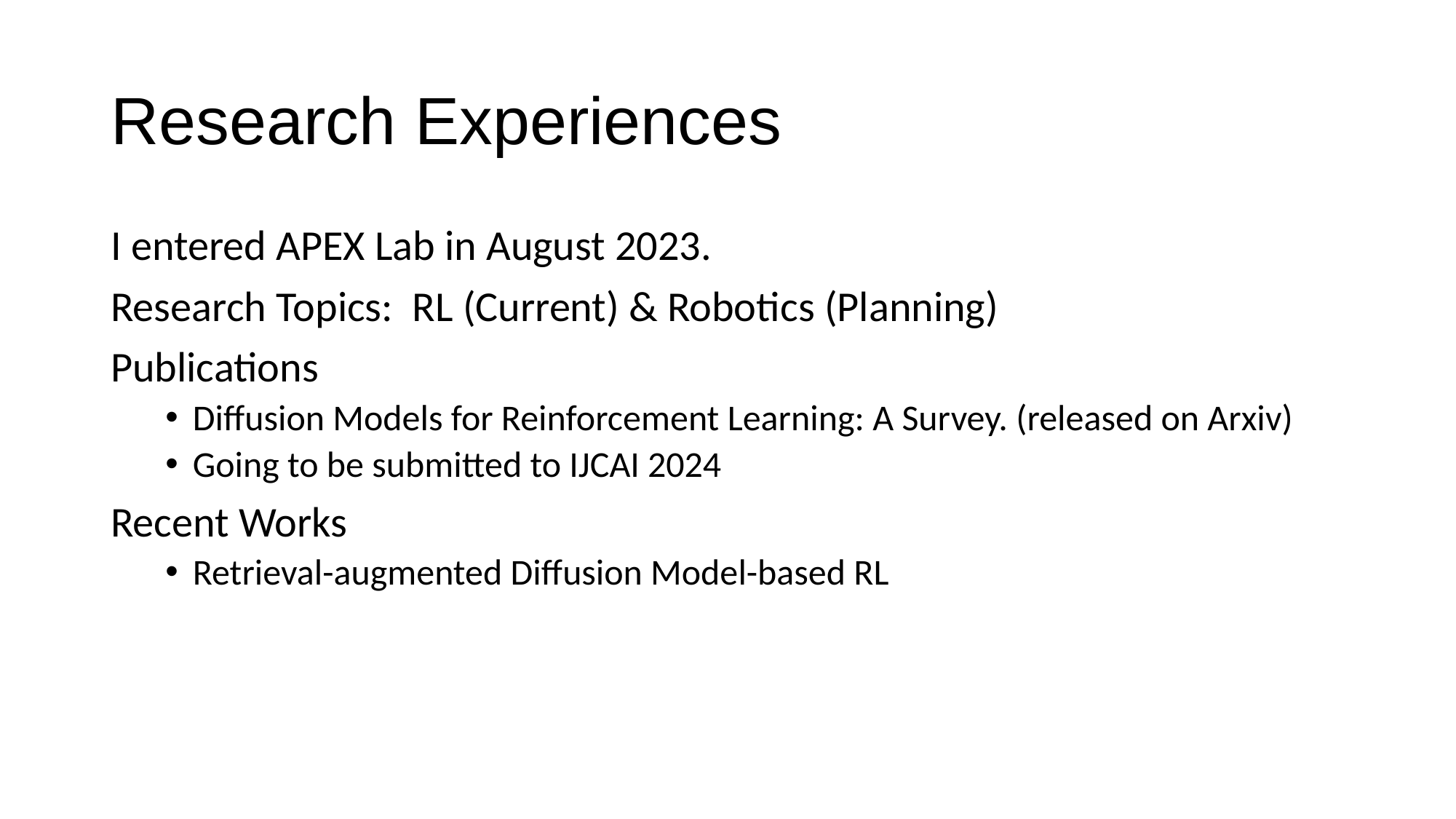

# Research Experiences
I entered APEX Lab in August 2023.
Research Topics:  RL (Current) & Robotics (Planning)
Publications
Diffusion Models for Reinforcement Learning: A Survey. (released on Arxiv)
Going to be submitted to IJCAI 2024
Recent Works
Retrieval-augmented Diffusion Model-based RL